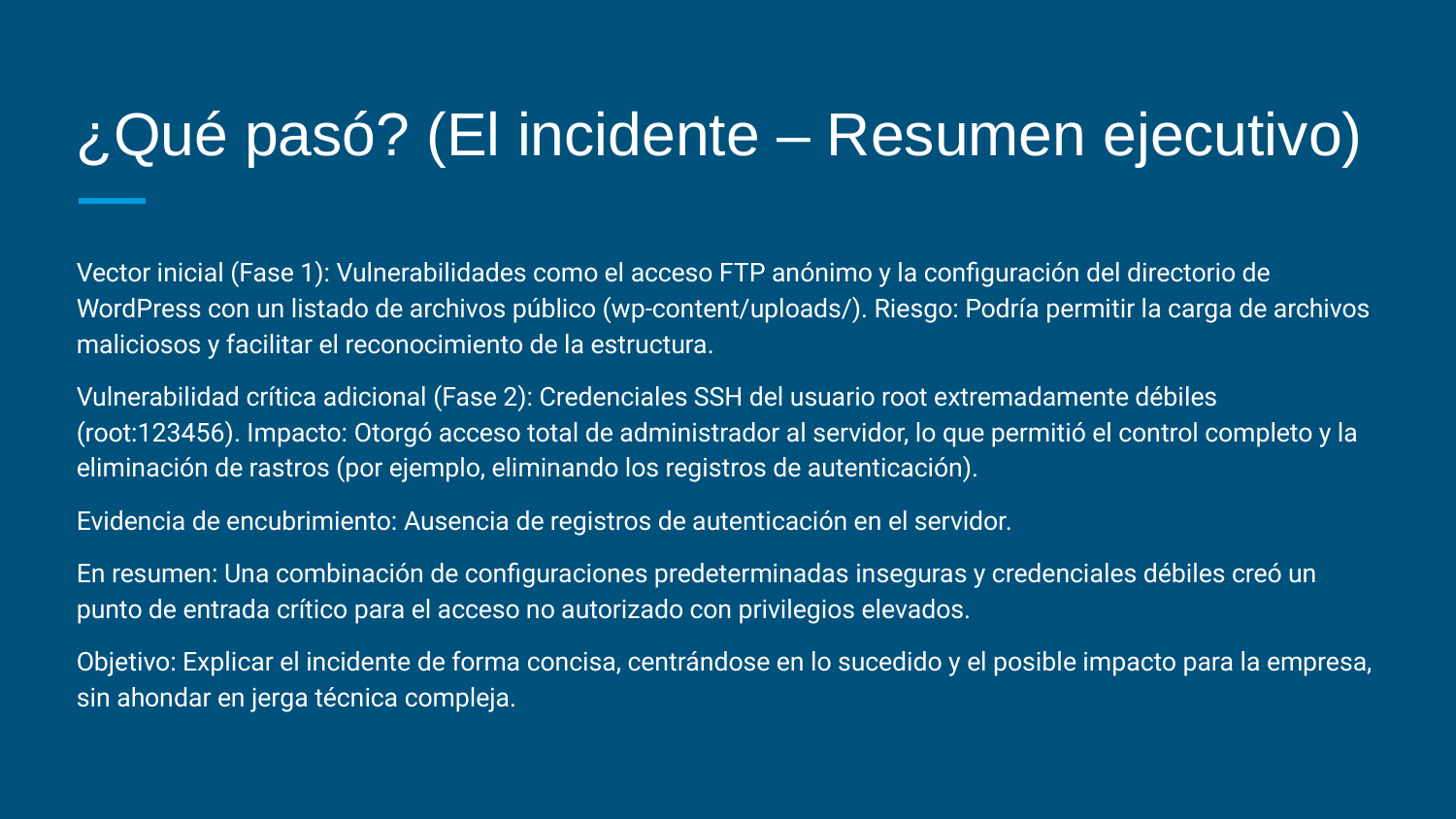

# ¿Qué pasó? (El incidente – Resumen ejecutivo)
Vector inicial (Fase 1): Vulnerabilidades como el acceso FTP anónimo y la configuración del directorio de WordPress con un listado de archivos público (wp-content/uploads/). Riesgo: Podría permitir la carga de archivos maliciosos y facilitar el reconocimiento de la estructura.
Vulnerabilidad crítica adicional (Fase 2): Credenciales SSH del usuario root extremadamente débiles (root:123456). Impacto: Otorgó acceso total de administrador al servidor, lo que permitió el control completo y la eliminación de rastros (por ejemplo, eliminando los registros de autenticación).
Evidencia de encubrimiento: Ausencia de registros de autenticación en el servidor.
En resumen: Una combinación de configuraciones predeterminadas inseguras y credenciales débiles creó un punto de entrada crítico para el acceso no autorizado con privilegios elevados.
Objetivo: Explicar el incidente de forma concisa, centrándose en lo sucedido y el posible impacto para la empresa, sin ahondar en jerga técnica compleja.